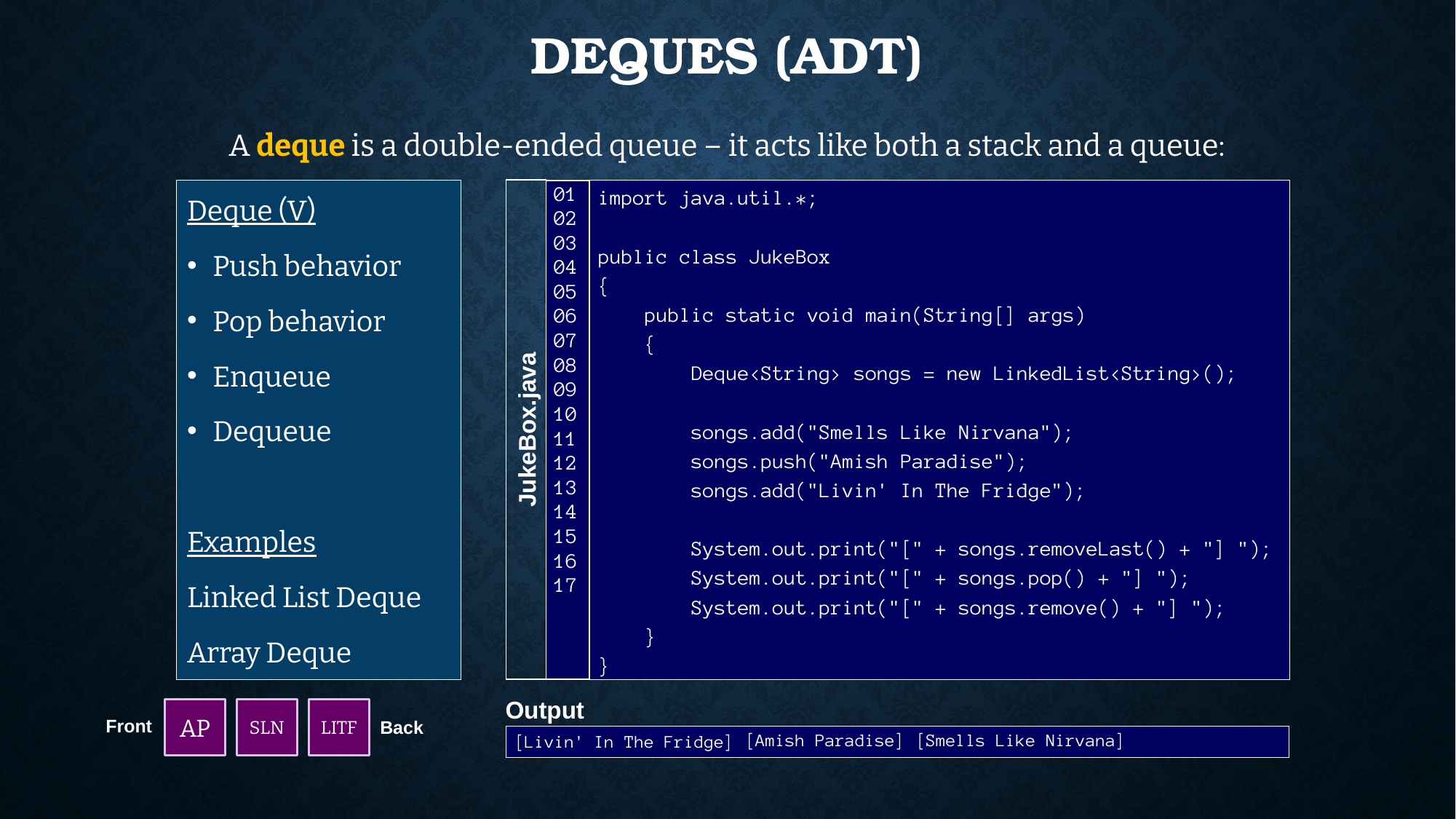

# Deques (ADT)
A deque is a double-ended queue – it acts like both a stack and a queue:
Deque (V)
Push behavior
Pop behavior
Enqueue
Dequeue

Examples
Linked List Deque
Array Deque
| 01 02 03 04 05 06 07 08 09 10 11 12 13 14 15 16 17 |
| --- |
import java.util.*;

public class JukeBox
{
    public static void main(String[] args)
    {
        Deque<String> songs = new LinkedList<String>();

        songs.add("Smells Like Nirvana");
        songs.push("Amish Paradise");
        songs.add("Livin' In The Fridge");

        System.out.print("[" + songs.removeLast() + "] ");
        System.out.print("[" + songs.pop() + "] ");
        System.out.print("[" + songs.remove() + "] ");
    }
}
JukeBox.java
Output
AP
SLN
LITF
Back
Front
[Amish Paradise]
[Smells Like Nirvana]
[Livin' In The Fridge]